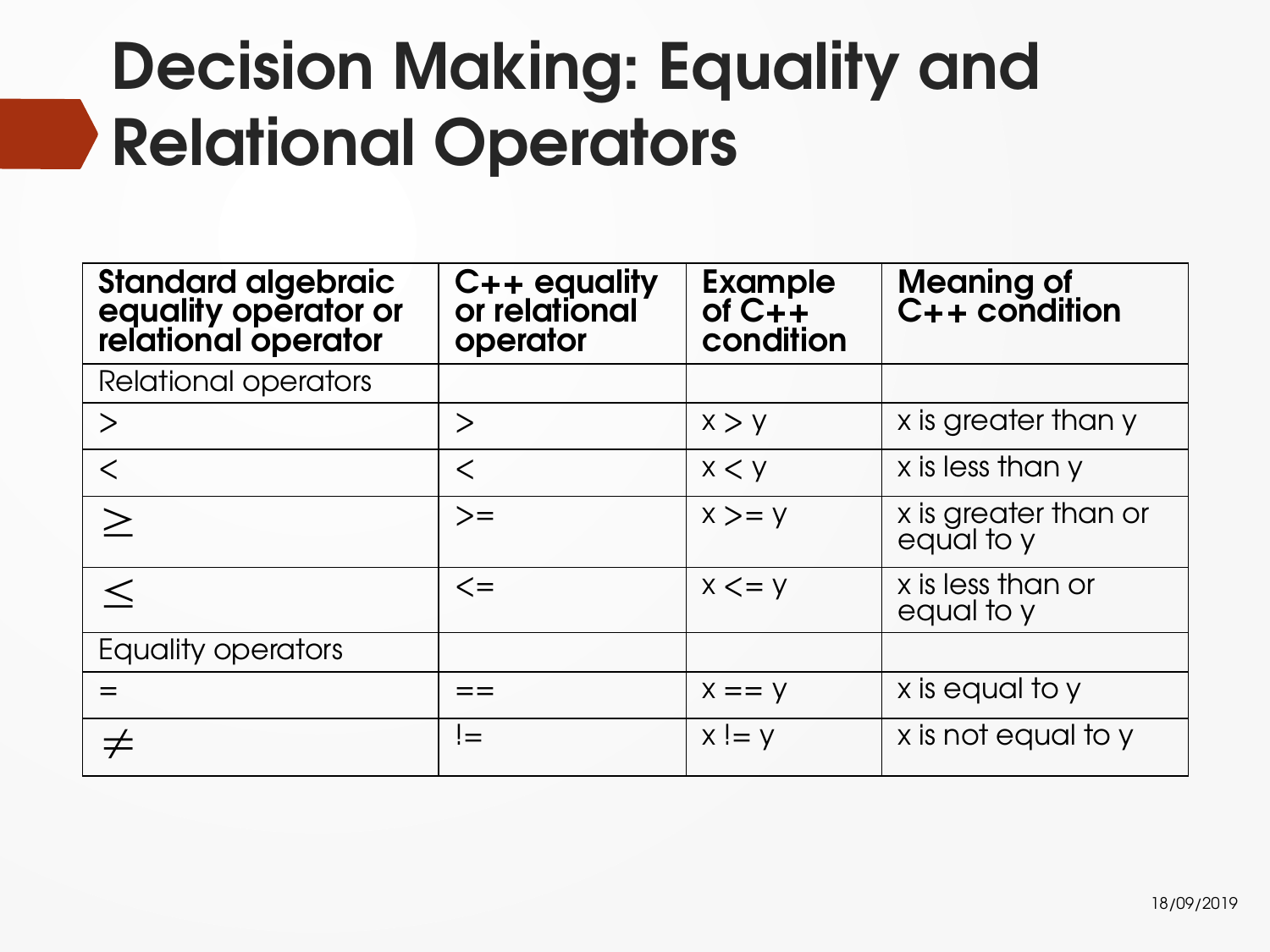

# Decision Making: Equality and Relational Operators
| Standard algebraic equality operator or relational operator | C++ equality or relational operator | Example of C++ condition | Meaning of C++ condition |
| --- | --- | --- | --- |
| Relational operators |  |  |  |
| > | > | x > y | x is greater than y |
| < | < | x < y | x is less than y |
| ≥ | >= | x >= y | x is greater than or equal to y |
| ≤ | <= | x <= y | x is less than or equal to y |
| Equality operators |  |  |  |
| = | == | x == y | x is equal to y |
| ≠ | != | x != y | x is not equal to y |
18/09/2019